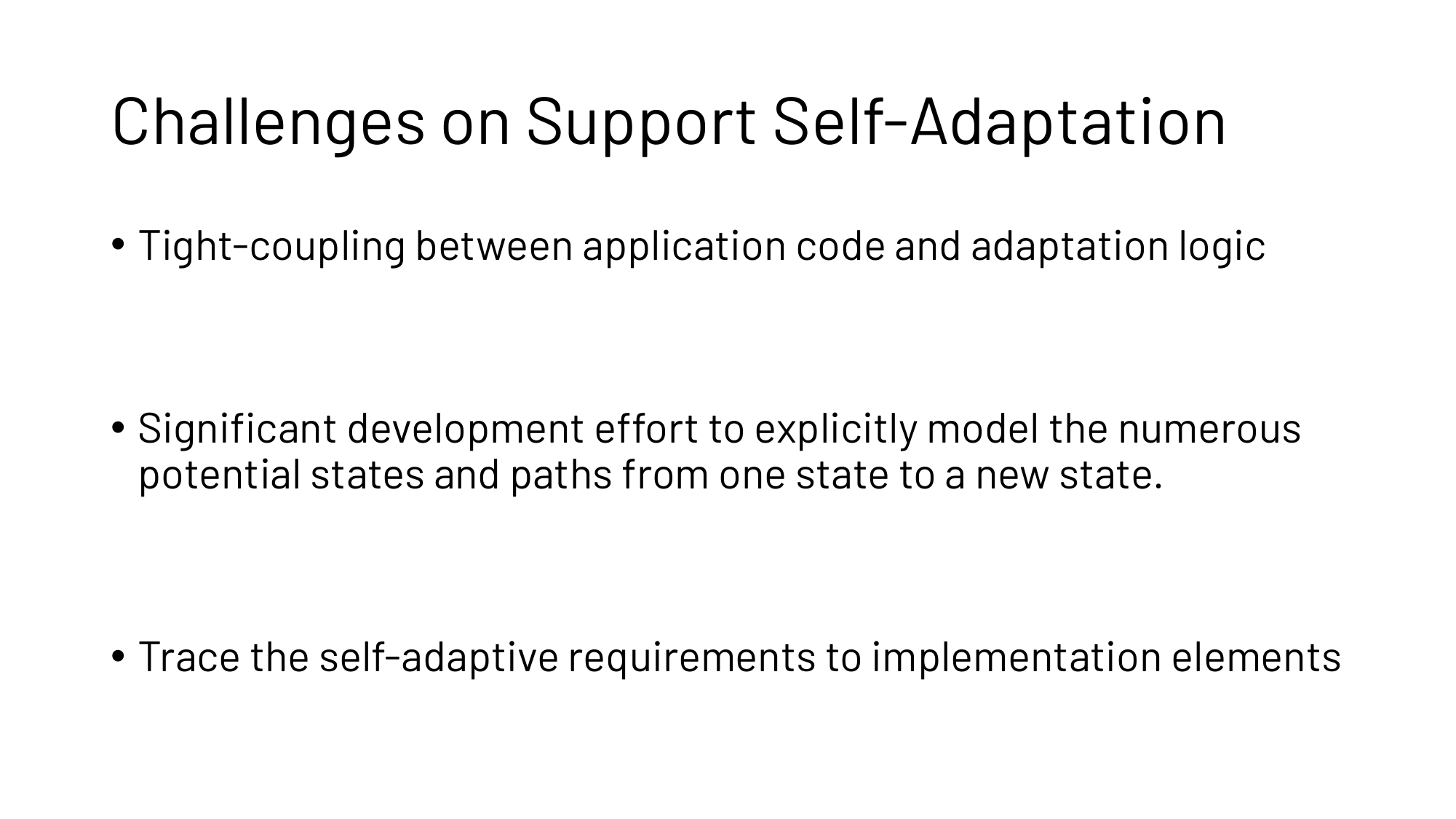

# Challenges on Support Self-Adaptation
Tight-coupling between application code and adaptation logic

Significant development effort to explicitly model the numerous potential states and paths from one state to a new state.

Trace the self-adaptive requirements to implementation elements